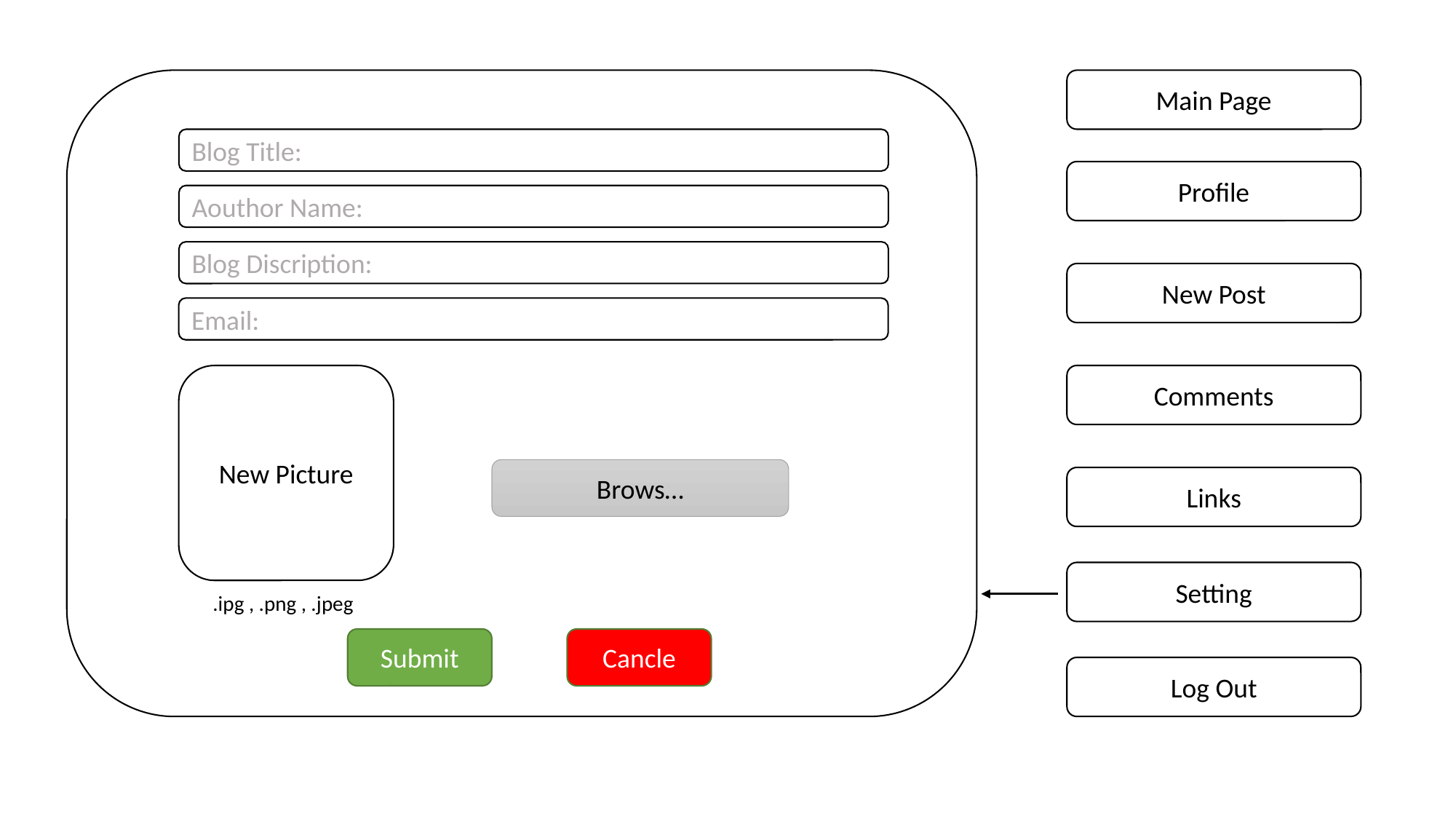

Main Page
Blog Title:
Profile
Aouthor Name:
Blog Discription:

New Post

Email:
New Picture
Comments
Brows…
Links
Setting
.ipg , .png , .jpeg
Cancle
Submit
Log Out